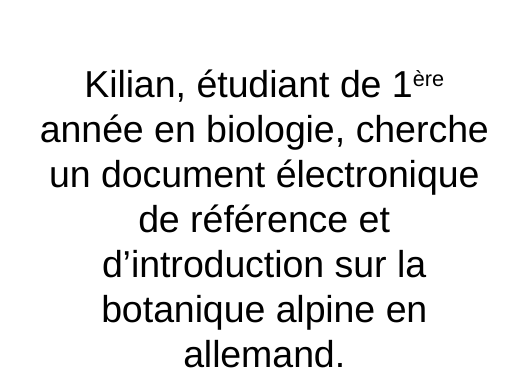

Kilian, étudiant de 1ère année en biologie, cherche un document électronique de référence et d’introduction sur la botanique alpine en allemand.